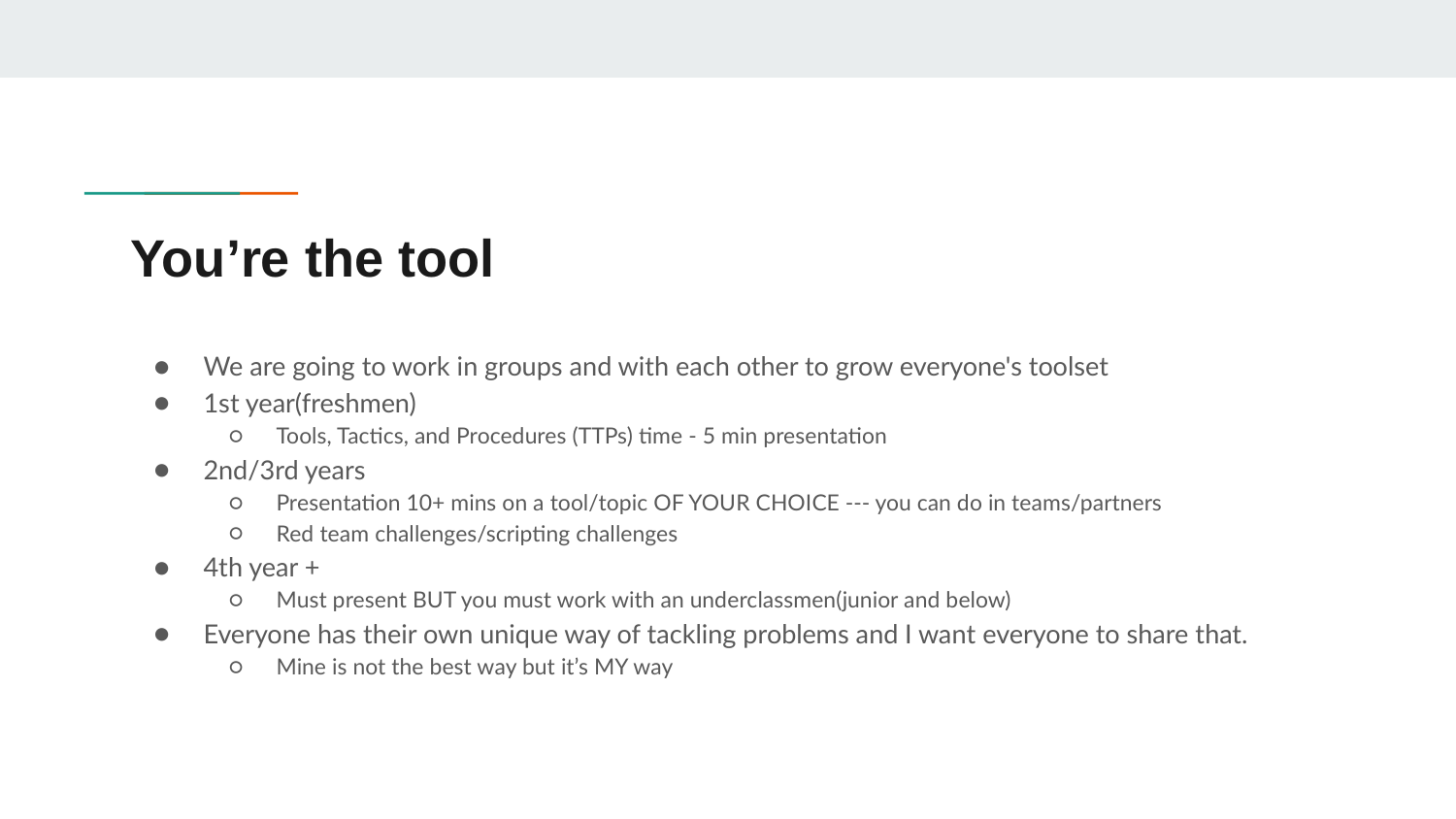

# You’re the tool
We are going to work in groups and with each other to grow everyone's toolset
1st year(freshmen)
Tools, Tactics, and Procedures (TTPs) time - 5 min presentation
2nd/3rd years
Presentation 10+ mins on a tool/topic OF YOUR CHOICE --- you can do in teams/partners
Red team challenges/scripting challenges
4th year +
Must present BUT you must work with an underclassmen(junior and below)
Everyone has their own unique way of tackling problems and I want everyone to share that.
Mine is not the best way but it’s MY way